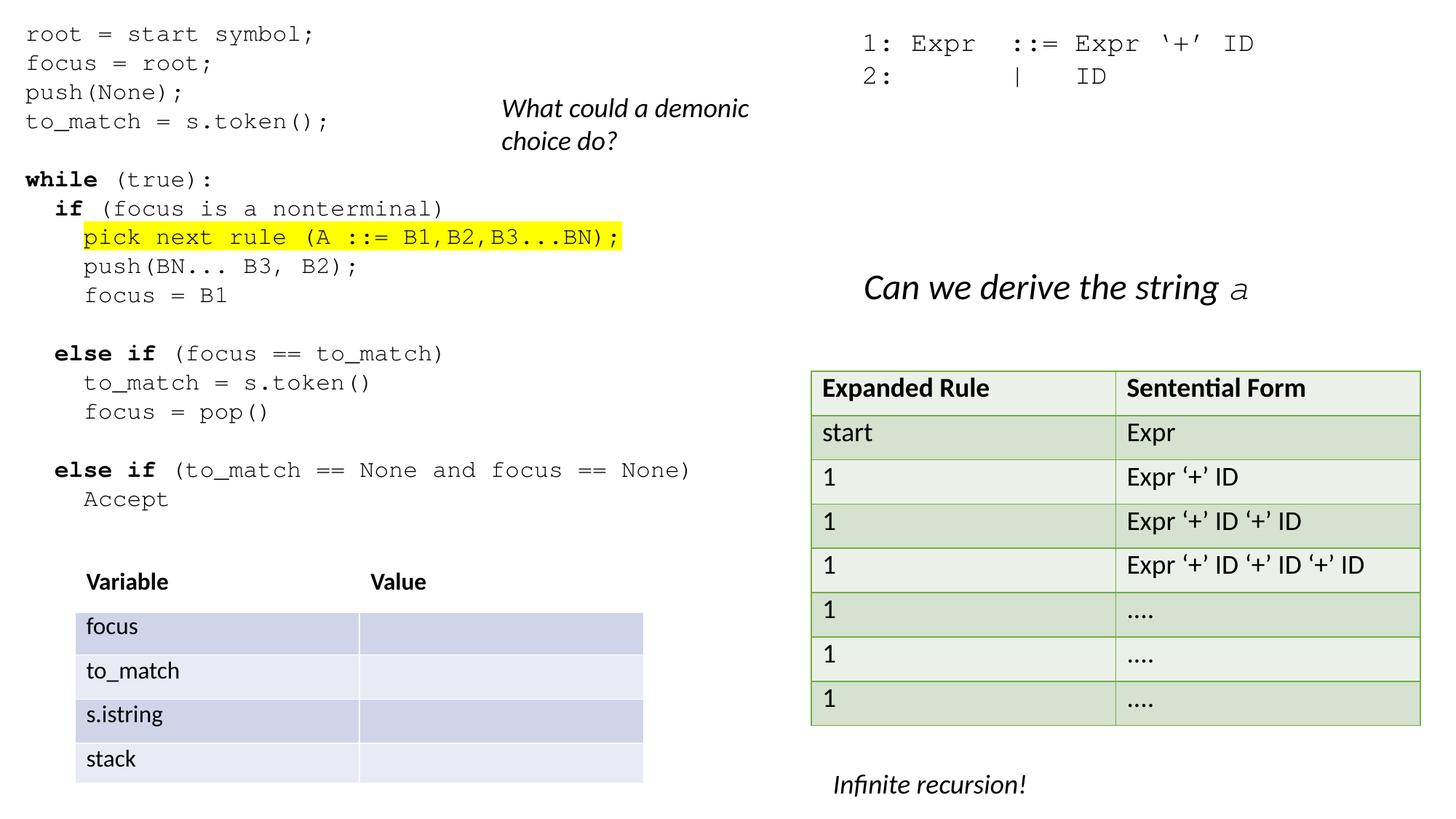

root = start symbol;
focus = root;
push(None);
to_match = s.token();

while (true):
  if (focus is a nonterminal)
    pick next rule (A ::= B1,B2,B3...BN);
    push(BN... B3, B2);
    focus = B1

  else if (focus == to_match)
    to_match = s.token()
    focus = pop()

  else if (to_match == None and focus == None)
    Accept

1: Expr  ::= Expr ‘+’ ID
2:       |   ID
What could a demonic
choice do?
Can we derive the string a
| Expanded Rule | Sentential Form |
| --- | --- |
| start | Expr |
| 1 | Expr ‘+’ ID |
| 1 | Expr ‘+’ ID ‘+’ ID |
| 1 | Expr ‘+’ ID ‘+’ ID ‘+’ ID |
| 1 | .... |
| 1 | .... |
| 1 | .... |
| Variable | Value |
| --- | --- |
| focus |  |
| to\_match |  |
| s.istring |  |
| stack |  |
Infinite recursion!